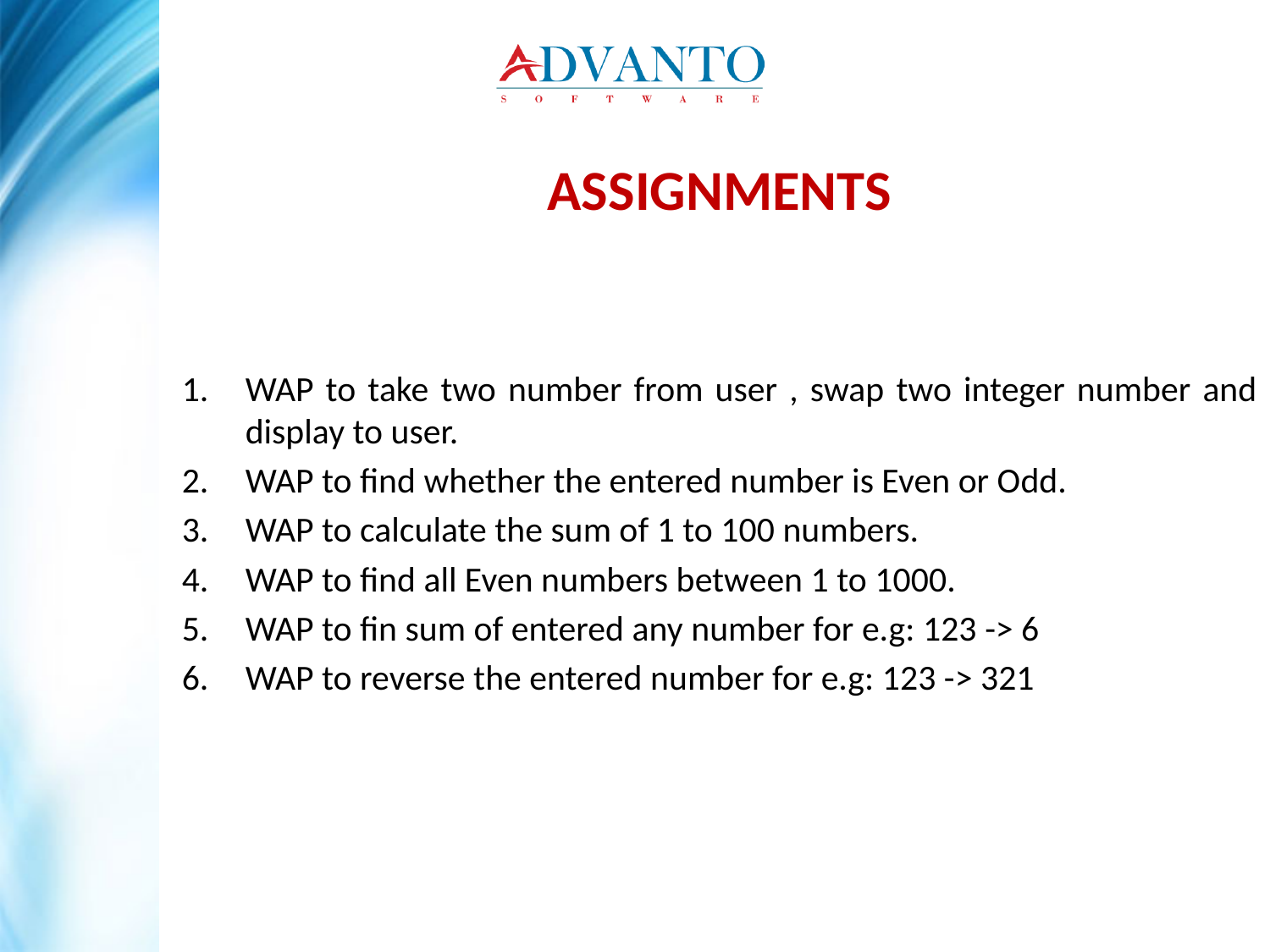

ASSIGNMENTS
WAP to take two number from user , swap two integer number and display to user.
WAP to find whether the entered number is Even or Odd.
WAP to calculate the sum of 1 to 100 numbers.
WAP to find all Even numbers between 1 to 1000.
WAP to fin sum of entered any number for e.g: 123 -> 6
WAP to reverse the entered number for e.g: 123 -> 321